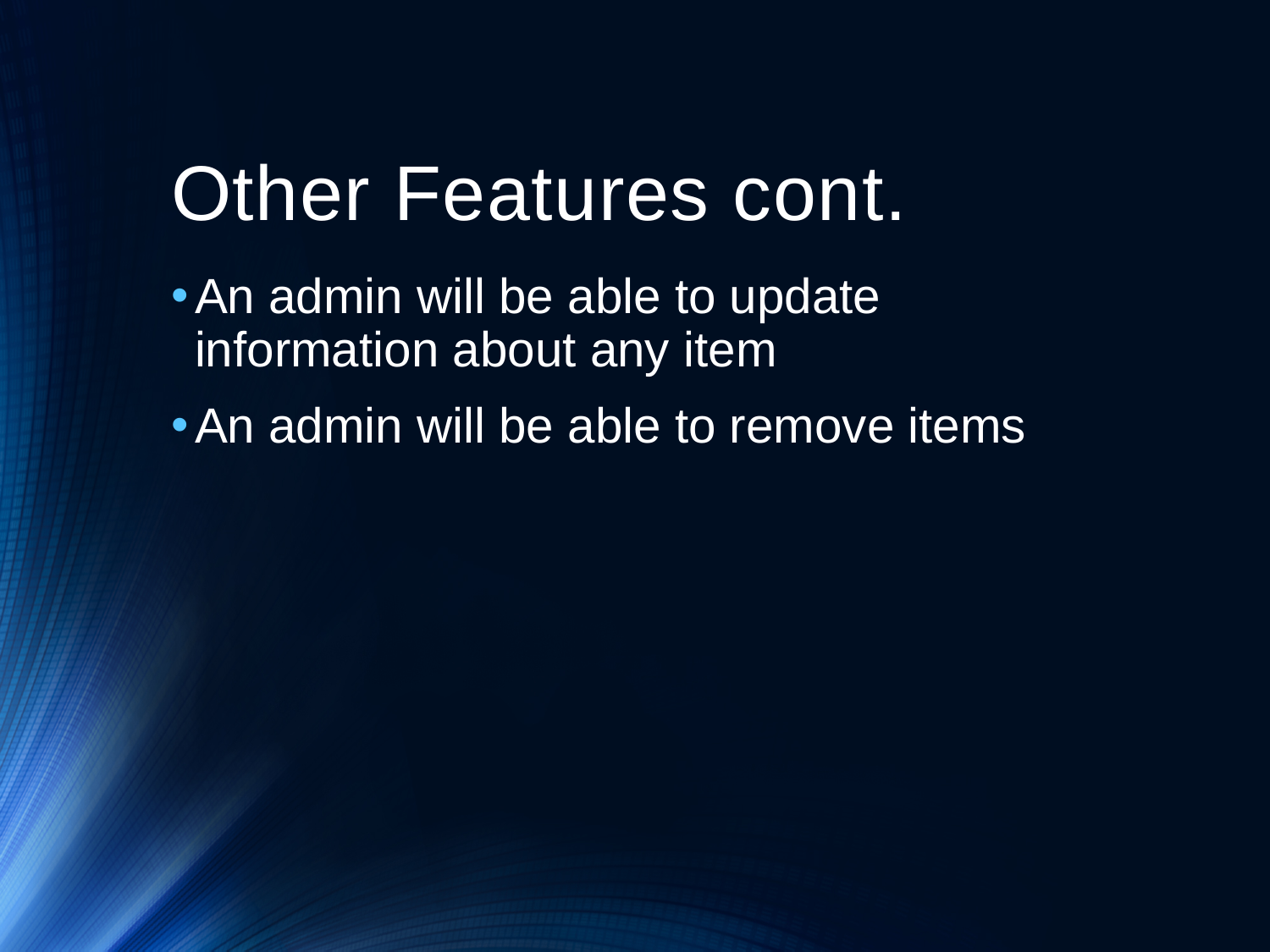

# Other Features cont.
An admin will be able to update information about any item
An admin will be able to remove items